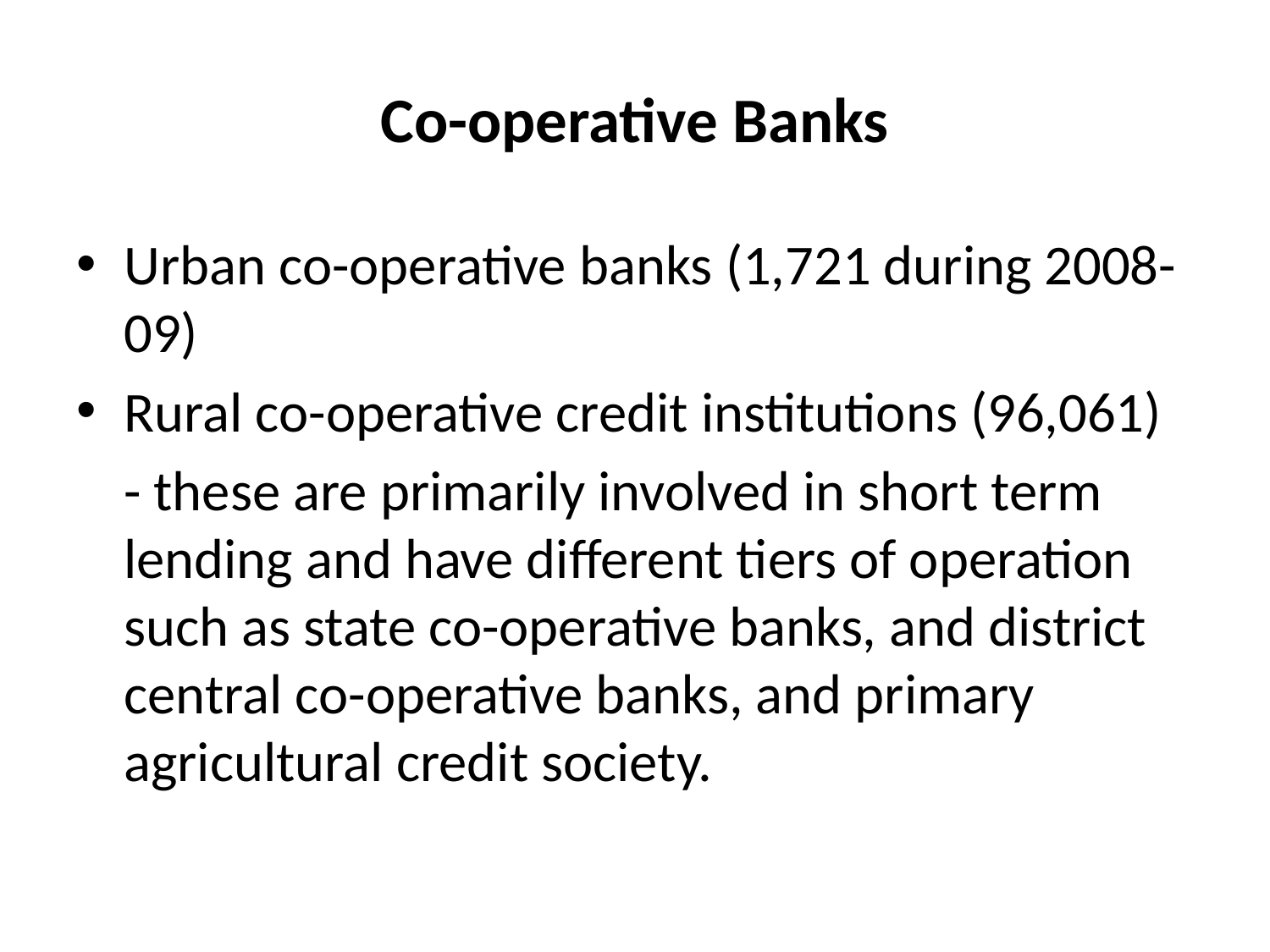

# Co-operative Banks
Urban co-operative banks (1,721 during 2008-09)
Rural co-operative credit institutions (96,061)
	- these are primarily involved in short term lending and have different tiers of operation such as state co-operative banks, and district central co-operative banks, and primary agricultural credit society.